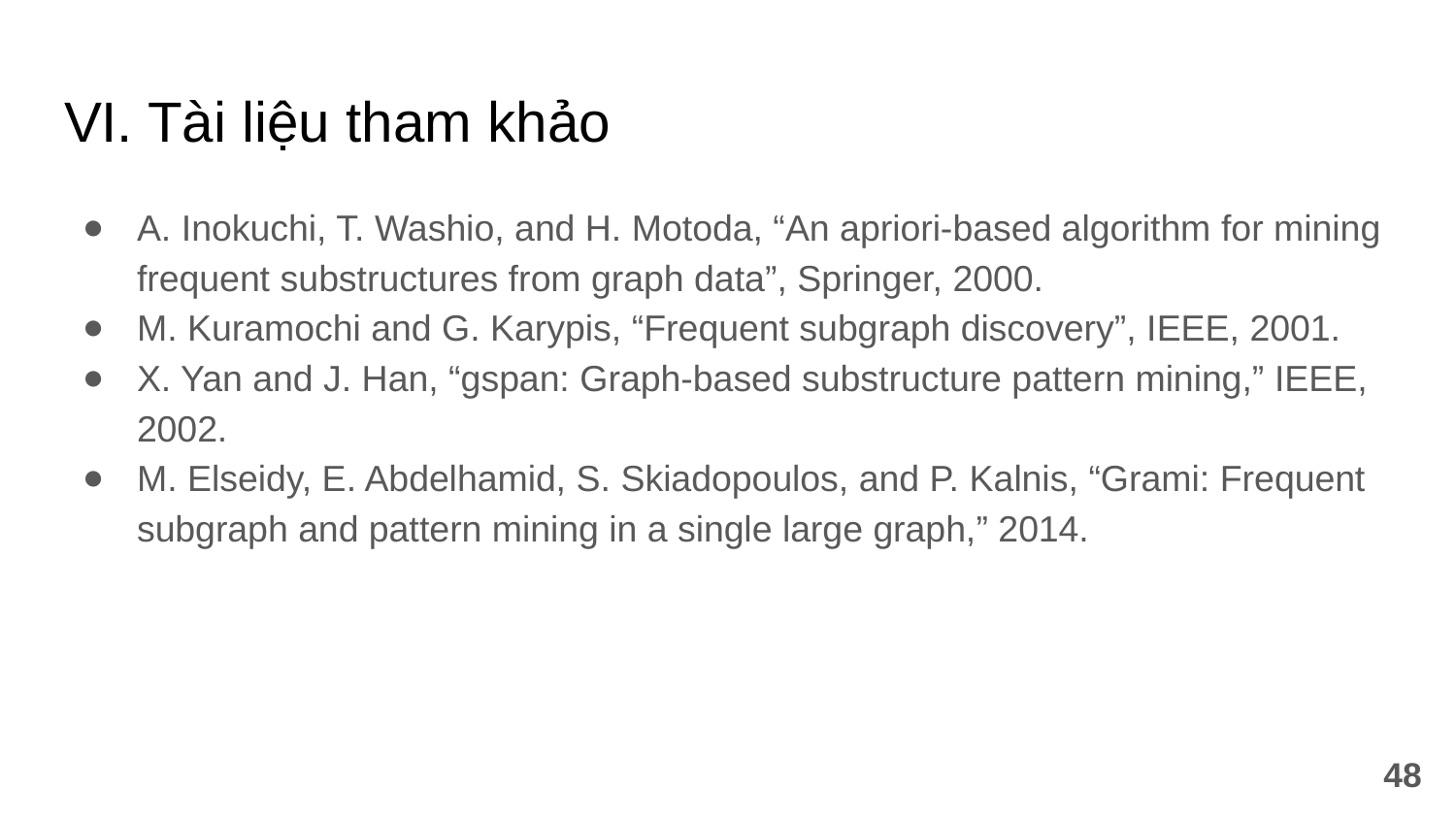

# VI. Tài liệu tham khảo
A. Inokuchi, T. Washio, and H. Motoda, “An apriori-based algorithm for mining frequent substructures from graph data”, Springer, 2000.
M. Kuramochi and G. Karypis, “Frequent subgraph discovery”, IEEE, 2001.
X. Yan and J. Han, “gspan: Graph-based substructure pattern mining,” IEEE, 2002.
M. Elseidy, E. Abdelhamid, S. Skiadopoulos, and P. Kalnis, “Grami: Frequent subgraph and pattern mining in a single large graph,” 2014.

48